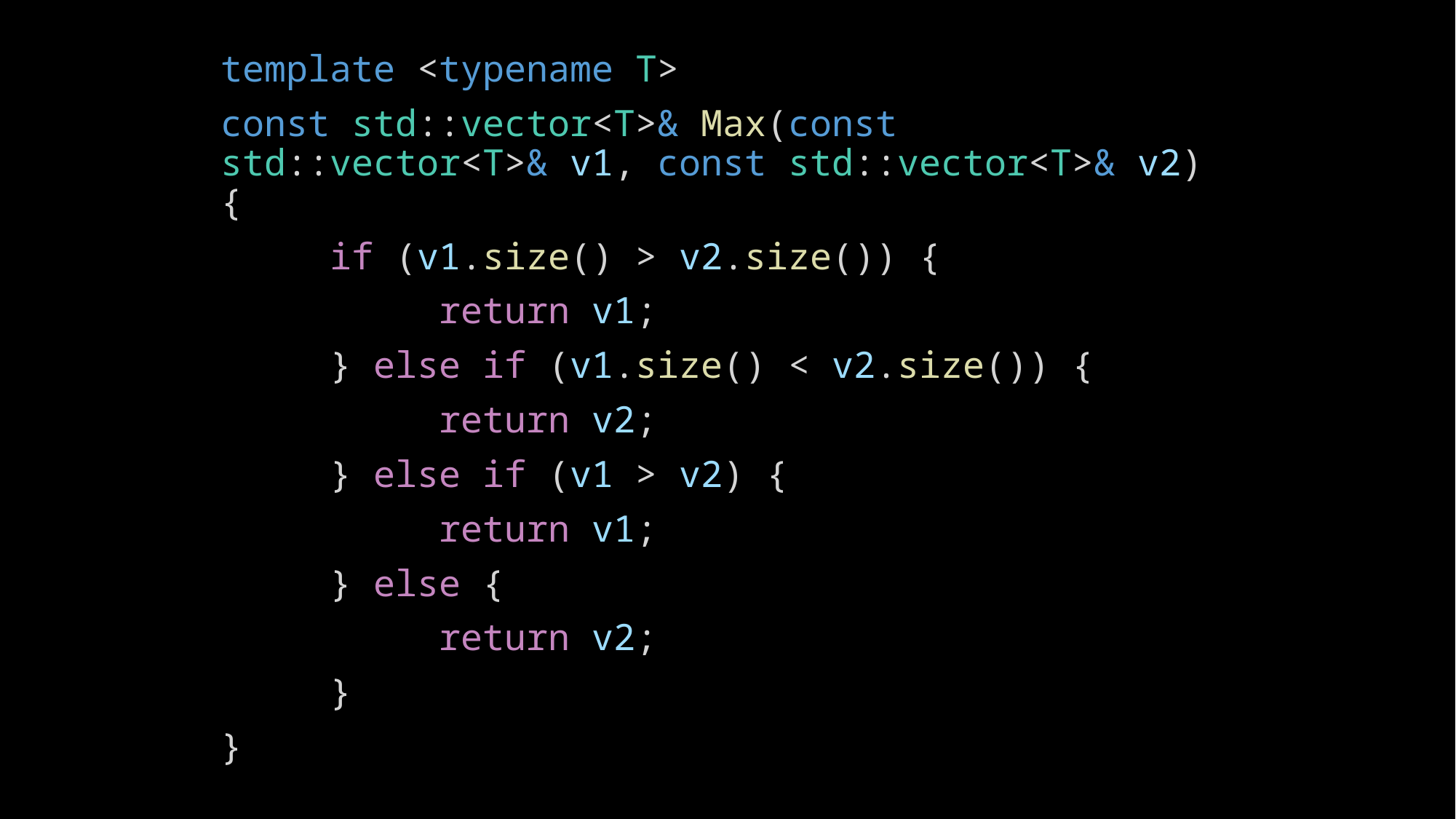

template <typename T>
const std::vector<T>& Max(const std::vector<T>& v1, const std::vector<T>& v2) {
	if (v1.size() > v2.size()) {
		return v1;
	} else if (v1.size() < v2.size()) {
		return v2;
	} else if (v1 > v2) {
		return v1;
	} else {
		return v2;
	}
}